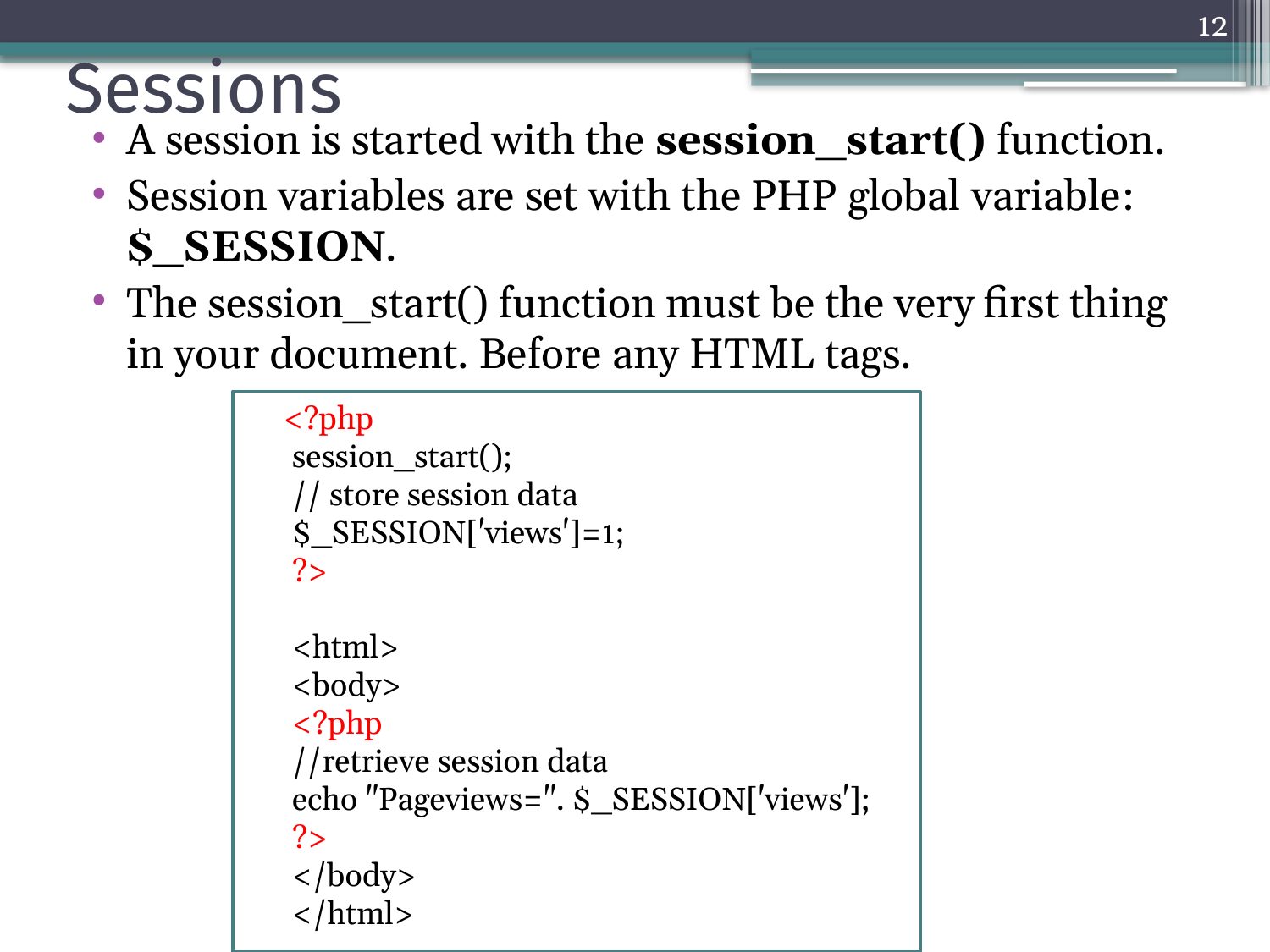

12
# Sessions
A session is started with the session_start() function.
Session variables are set with the PHP global variable: $_SESSION.
The session_start() function must be the very first thing in your document. Before any HTML tags.

     <?php
session_start();
// store session data
$_SESSION['views']=1;
?>
<html>
<body>
<?php
//retrieve session data
echo "Pageviews=". $_SESSION['views'];
?>
</body>
</html>